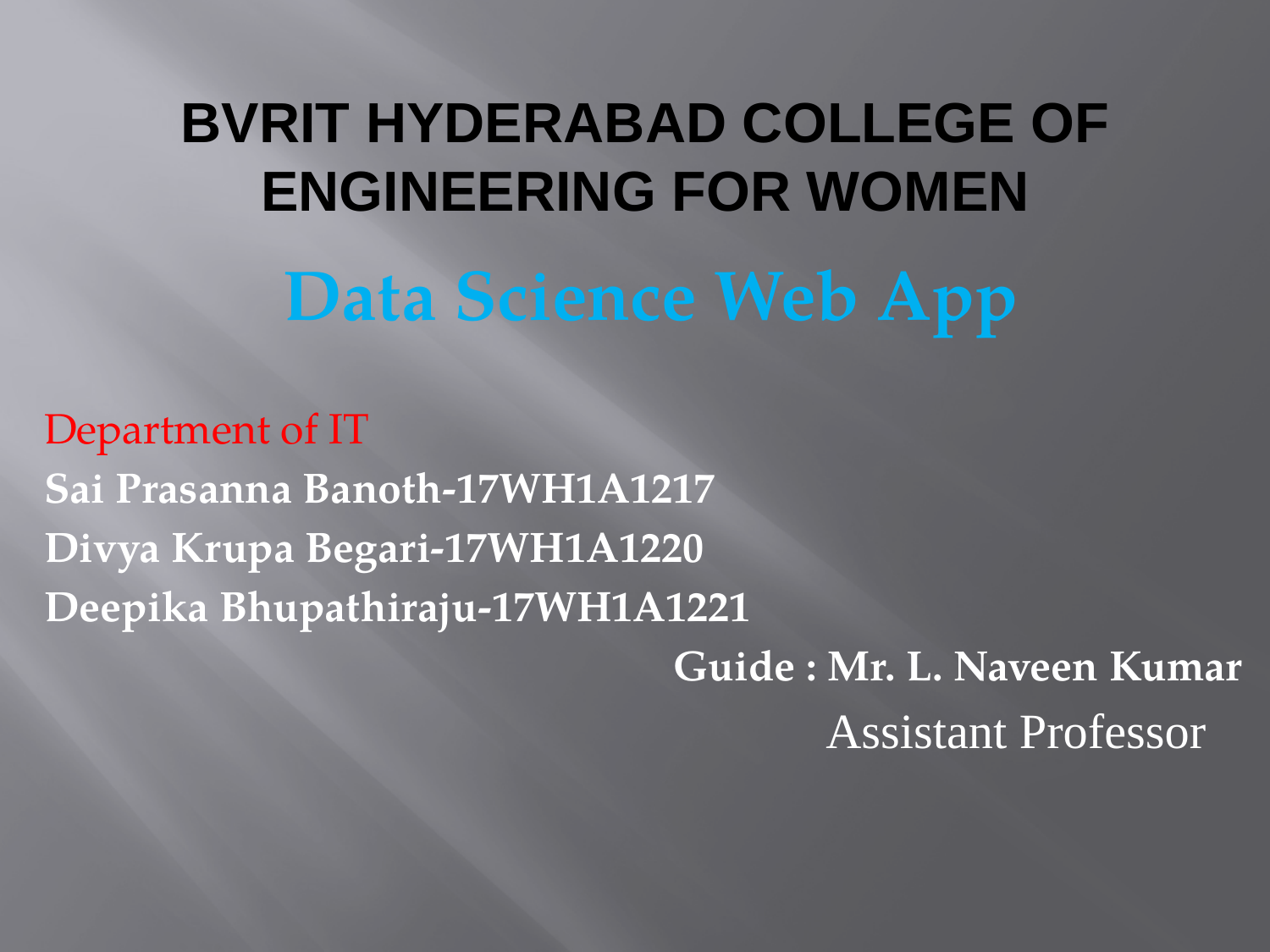

# BVRIT HYDERABAD College of Engineering for Women
Data Science Web App

Department of IT
Sai Prasanna Banoth-17WH1A1217
Divya Krupa Begari-17WH1A1220
Deepika Bhupathiraju-17WH1A1221
                                                          Guide : Mr. L. Naveen Kumar
                                                                     Assistant Professor